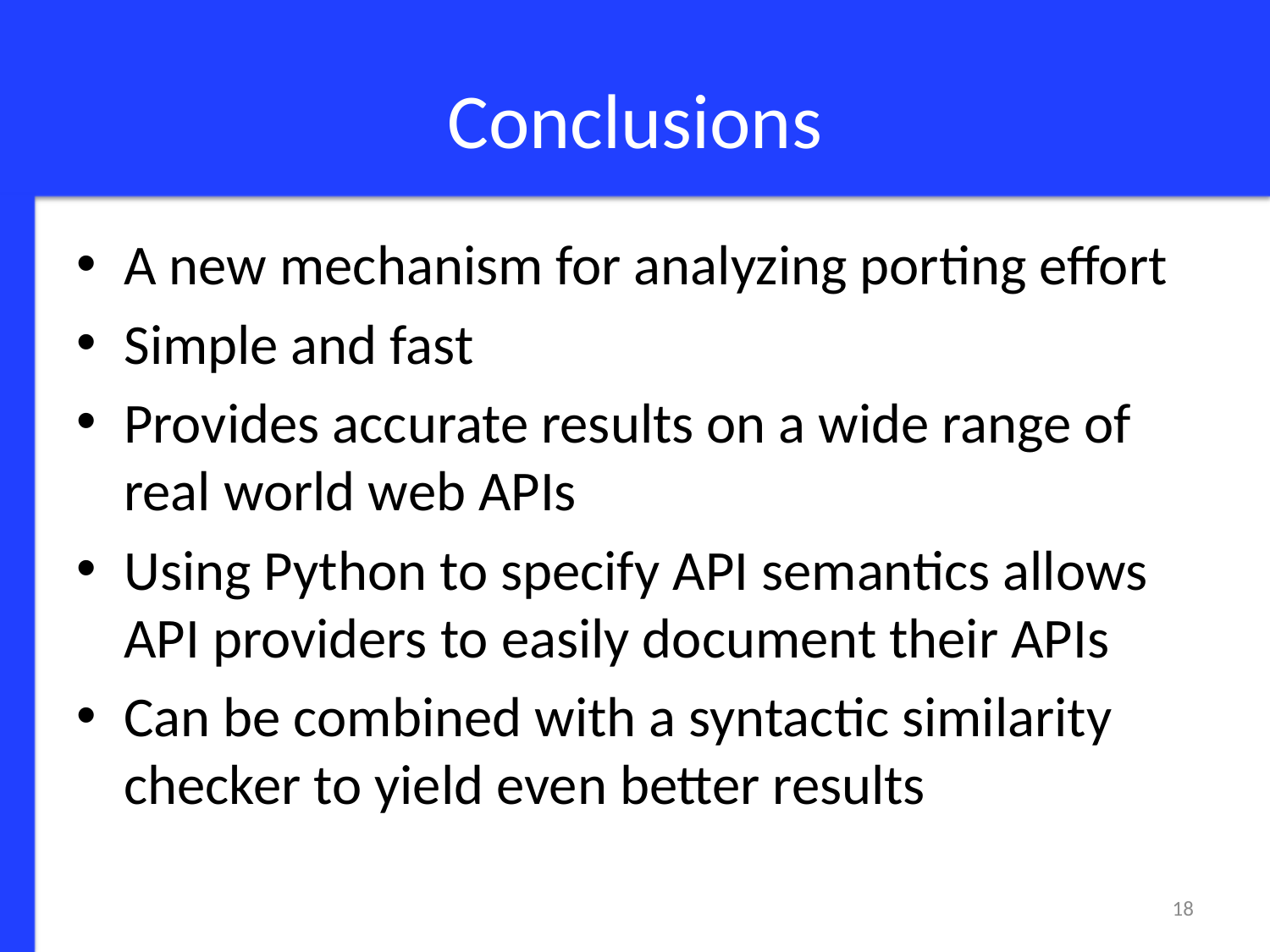

# Conclusions
A new mechanism for analyzing porting effort
Simple and fast
Provides accurate results on a wide range of real world web APIs
Using Python to specify API semantics allows API providers to easily document their APIs
Can be combined with a syntactic similarity checker to yield even better results

18